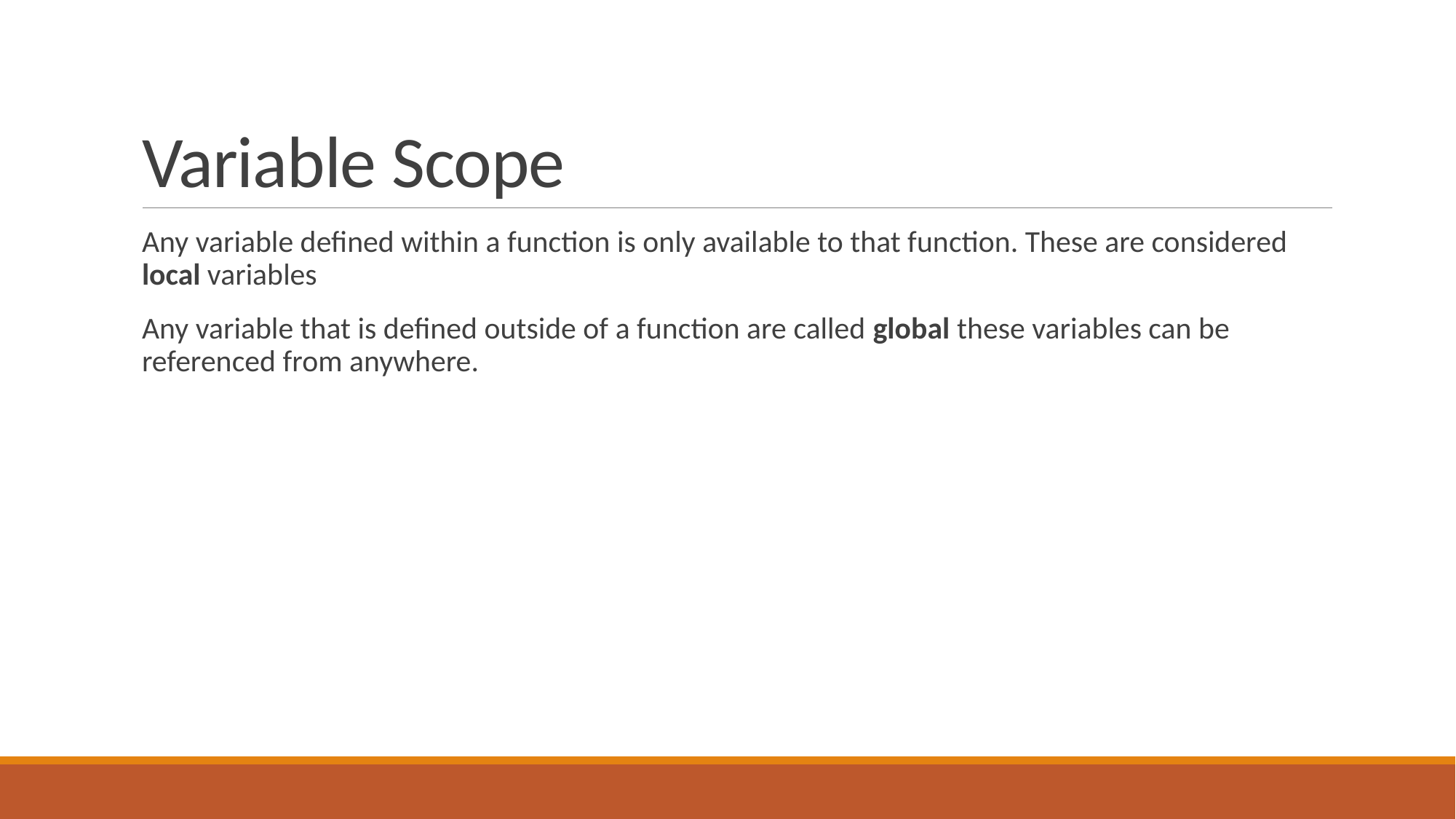

# Variable Scope
Any variable defined within a function is only available to that function. These are considered local variables
Any variable that is defined outside of a function are called global these variables can be referenced from anywhere.